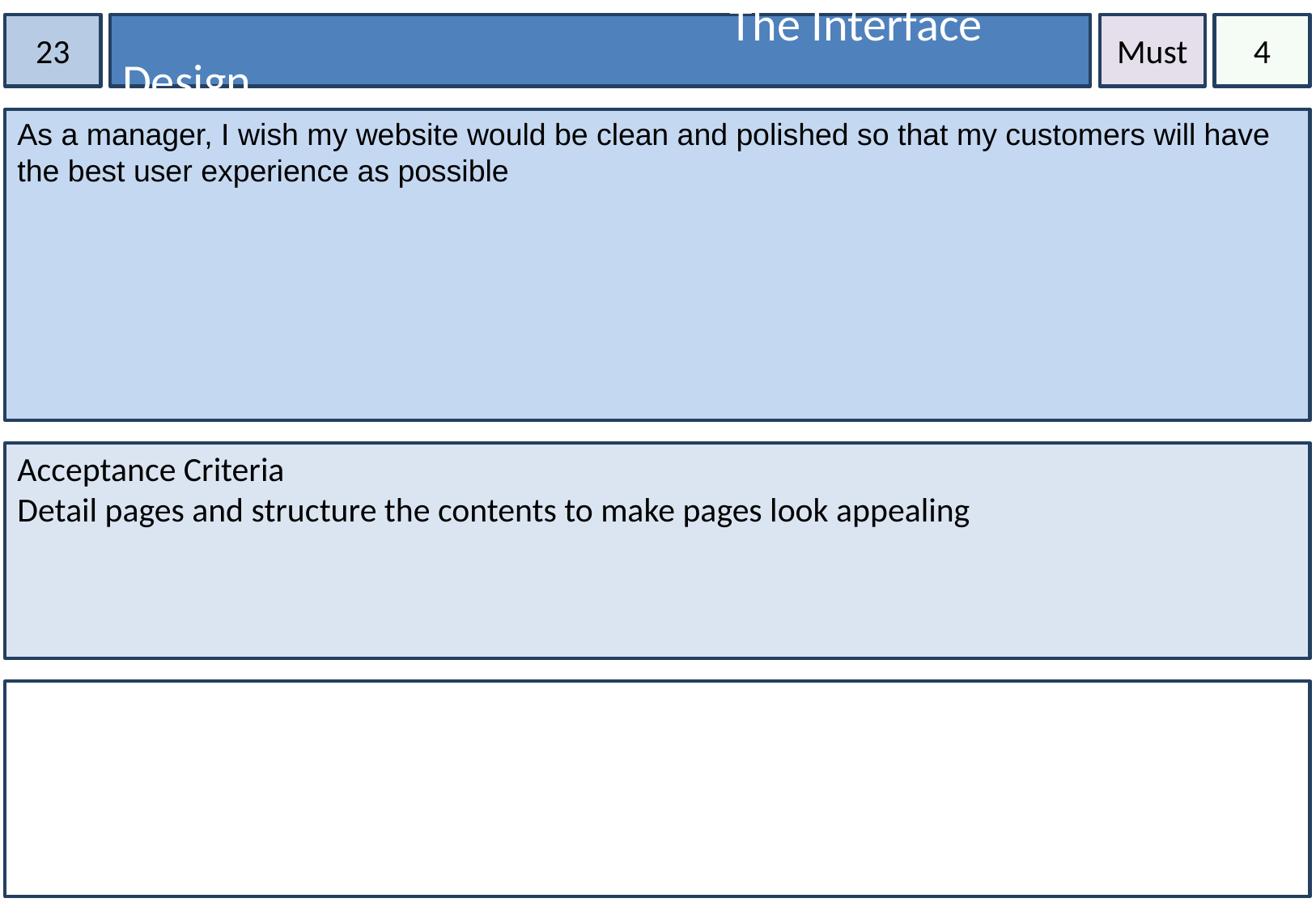

23
					The Interface Design
Must
4
As a manager, I wish my website would be clean and polished so that my customers will have the best user experience as possible
Acceptance Criteria
Detail pages and structure the contents to make pages look appealing